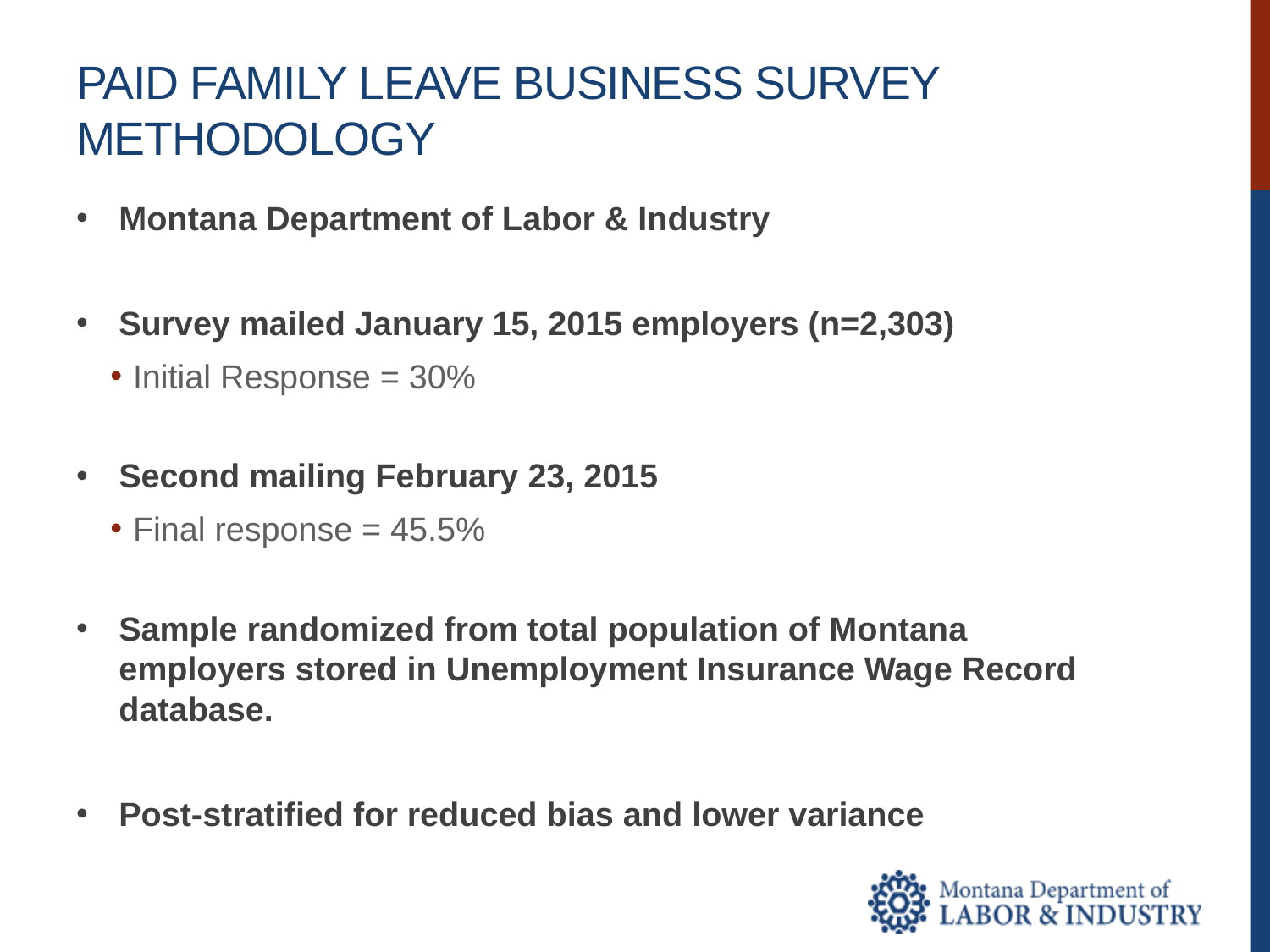

# Paid Family Leave Business Survey Methodology
Montana Department of Labor & Industry

Survey mailed January 15, 2015 employers (n=2,303)
Initial Response = 30%

Second mailing February 23, 2015
Final response = 45.5%

Sample randomized from total population of Montana employers stored in Unemployment Insurance Wage Record database.

Post-stratified for reduced bias and lower variance